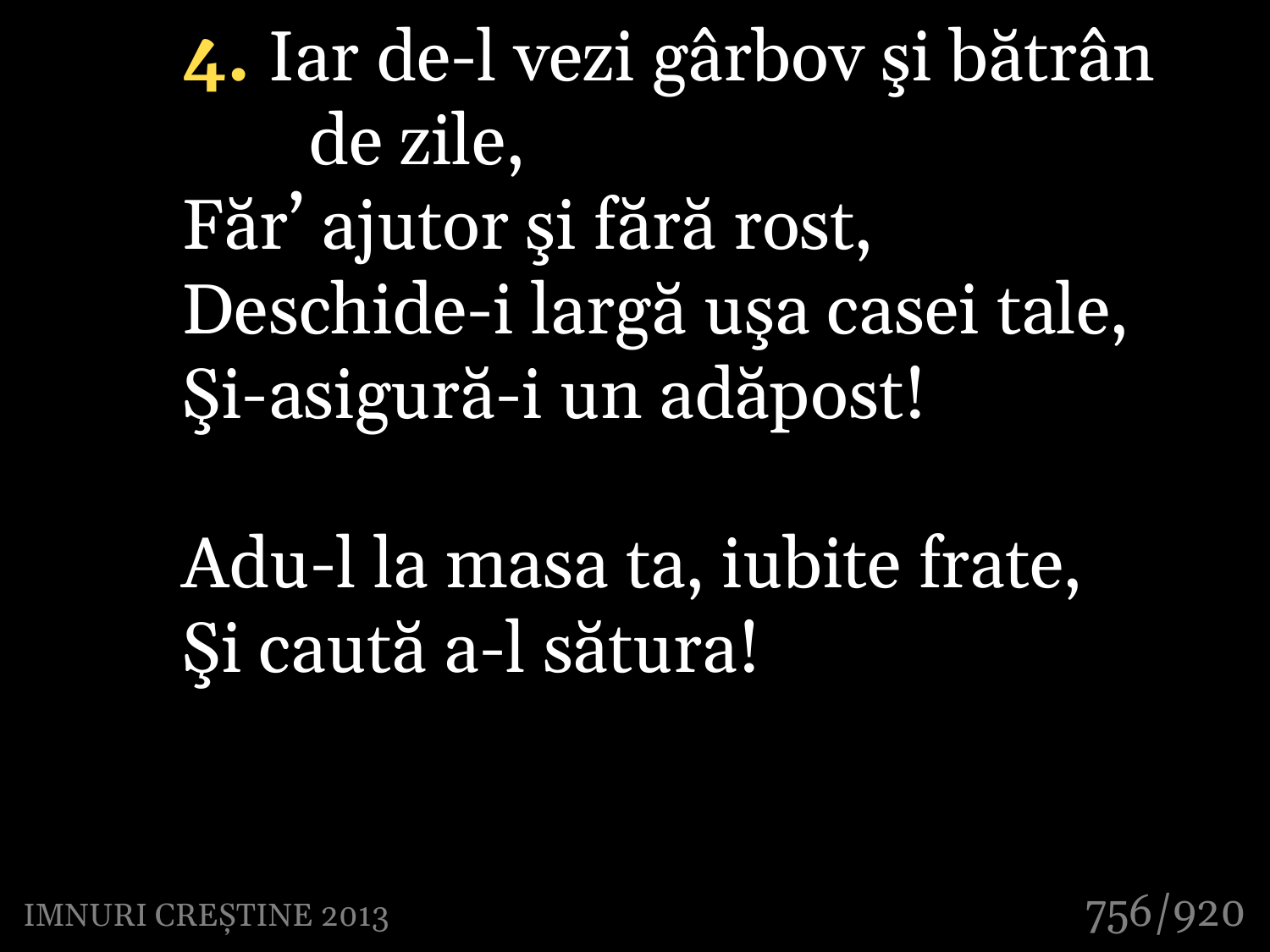

4. Iar de-l vezi gârbov şi bătrân
	de zile,
Făr’ ajutor şi fără rost,
Deschide-i largă uşa casei tale,
Şi-asigură-i un adăpost!

Adu-l la masa ta, iubite frate,
Şi caută a-l sătura!
756/920
IMNURI CREȘTINE 2013